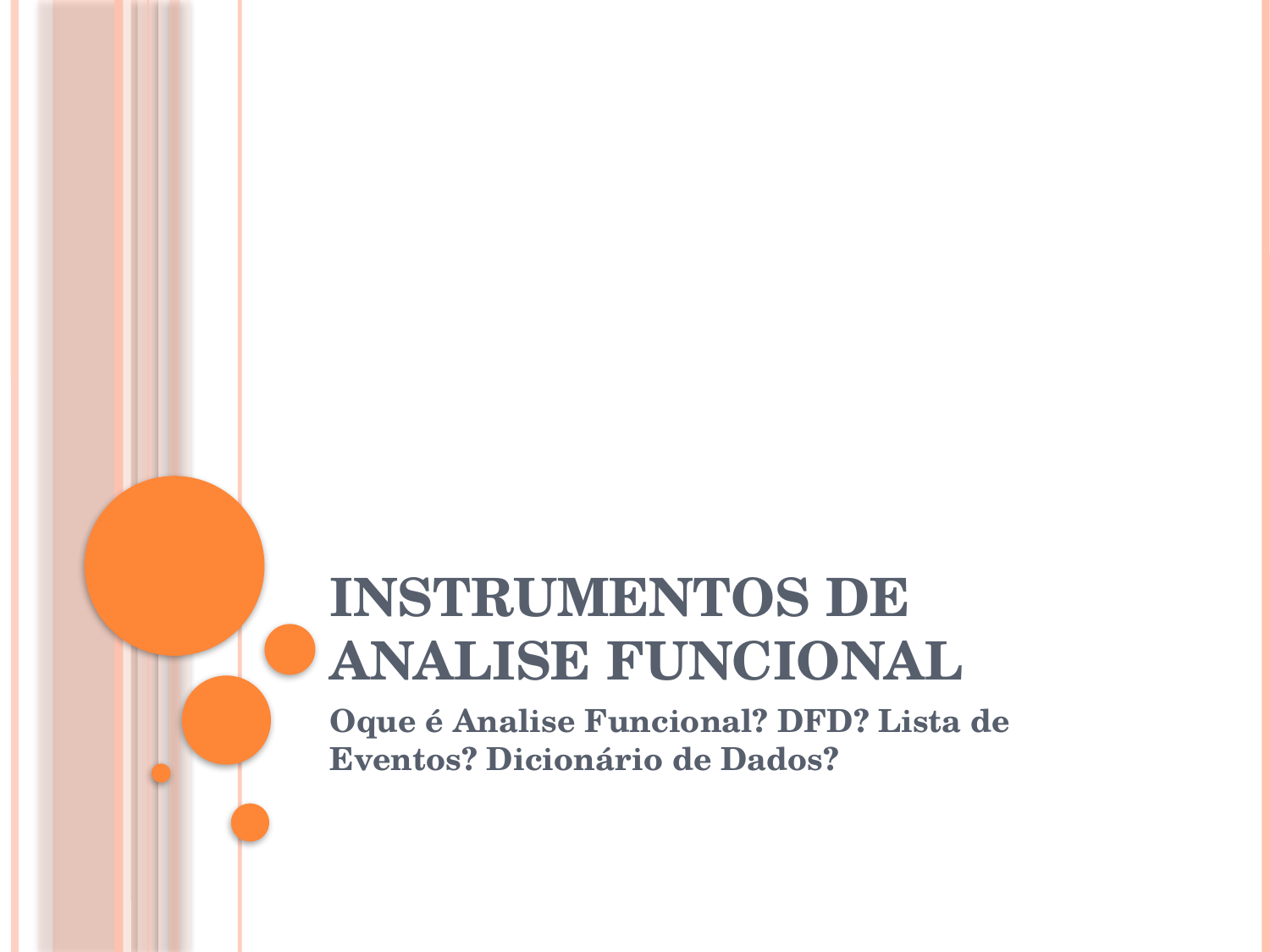

# Instrumentos de Analise funcional
Oque é Analise Funcional? DFD? Lista de Eventos? Dicionário de Dados?